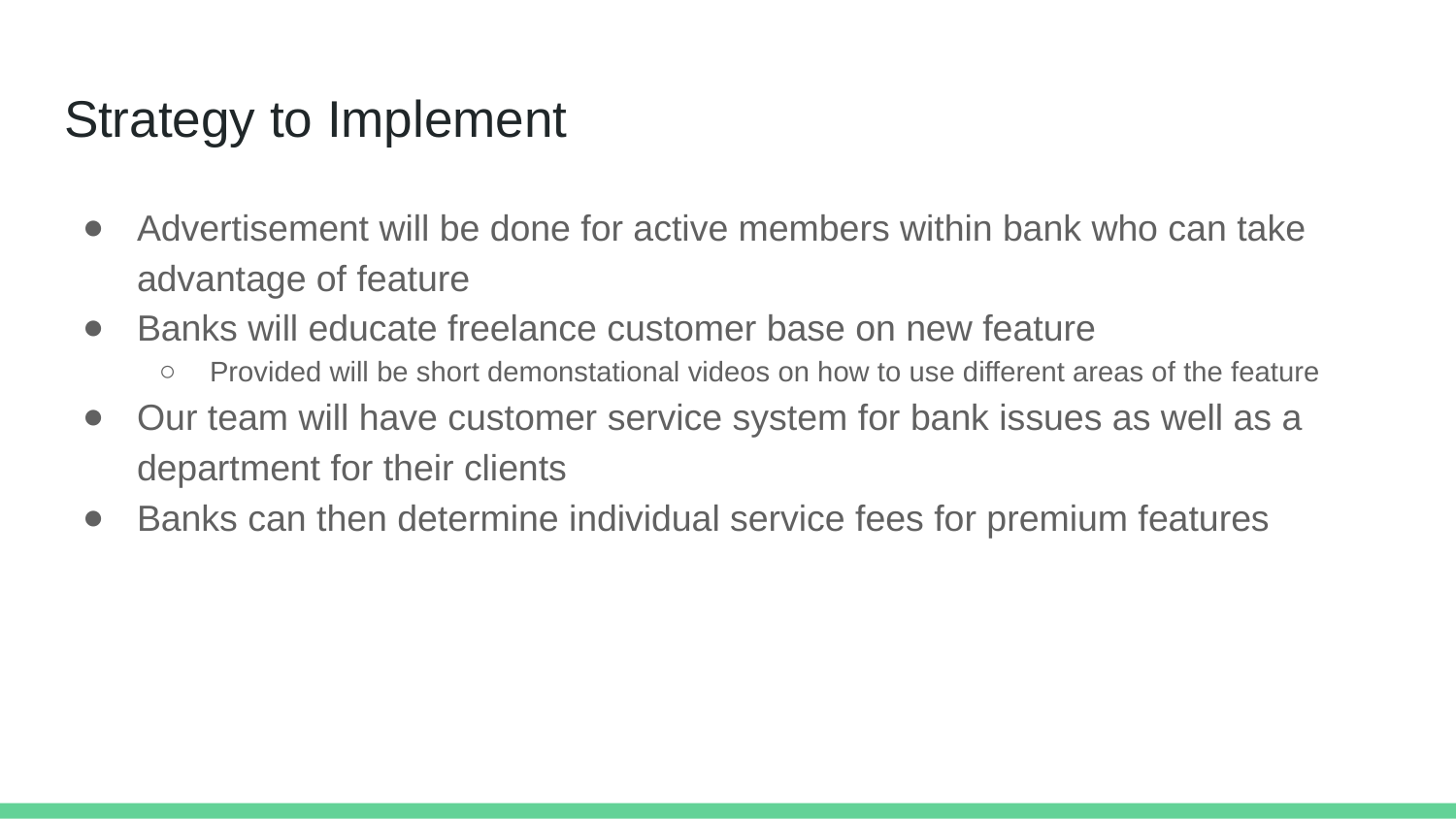

# Strategy to Implement
Advertisement will be done for active members within bank who can take advantage of feature
Banks will educate freelance customer base on new feature
Provided will be short demonstational videos on how to use different areas of the feature
Our team will have customer service system for bank issues as well as a department for their clients
Banks can then determine individual service fees for premium features